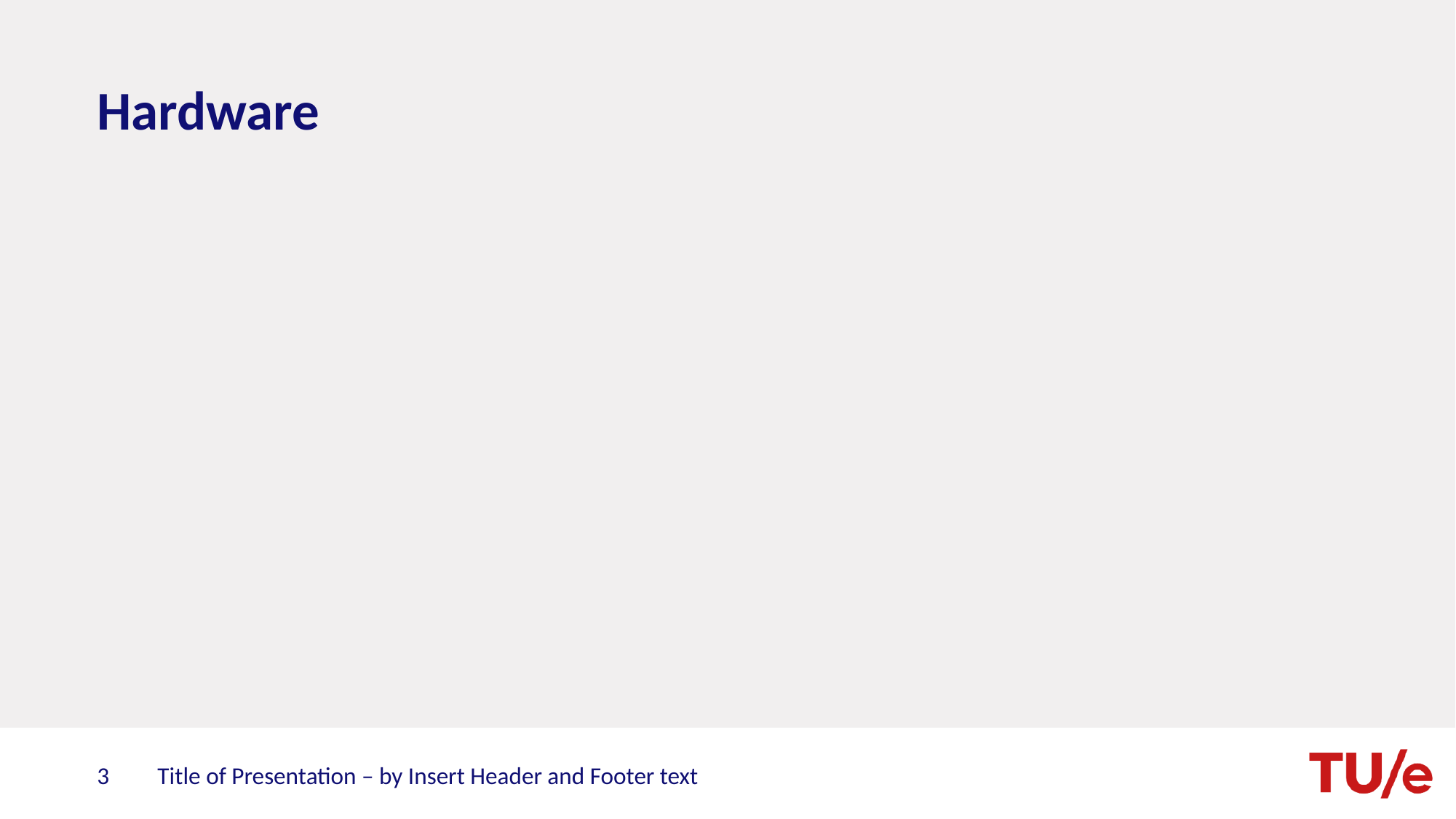

# Hardware

Title of Presentation – by Insert Header and Footer text
3